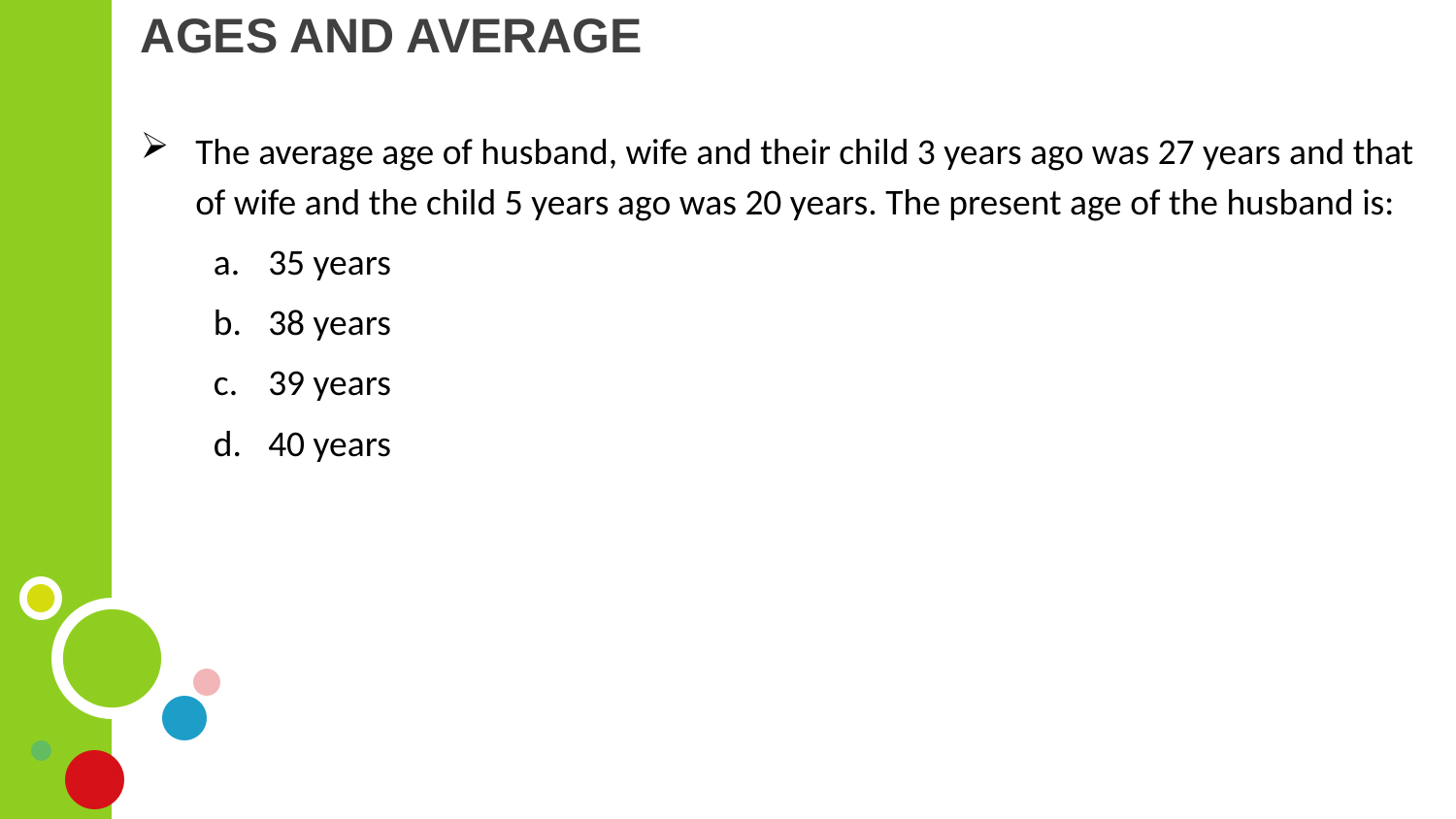

# AGES AND AVERAGE
The average age of husband, wife and their child 3 years ago was 27 years and that of wife and the child 5 years ago was 20 years. The present age of the husband is:
35 years
38 years
39 years
40 years